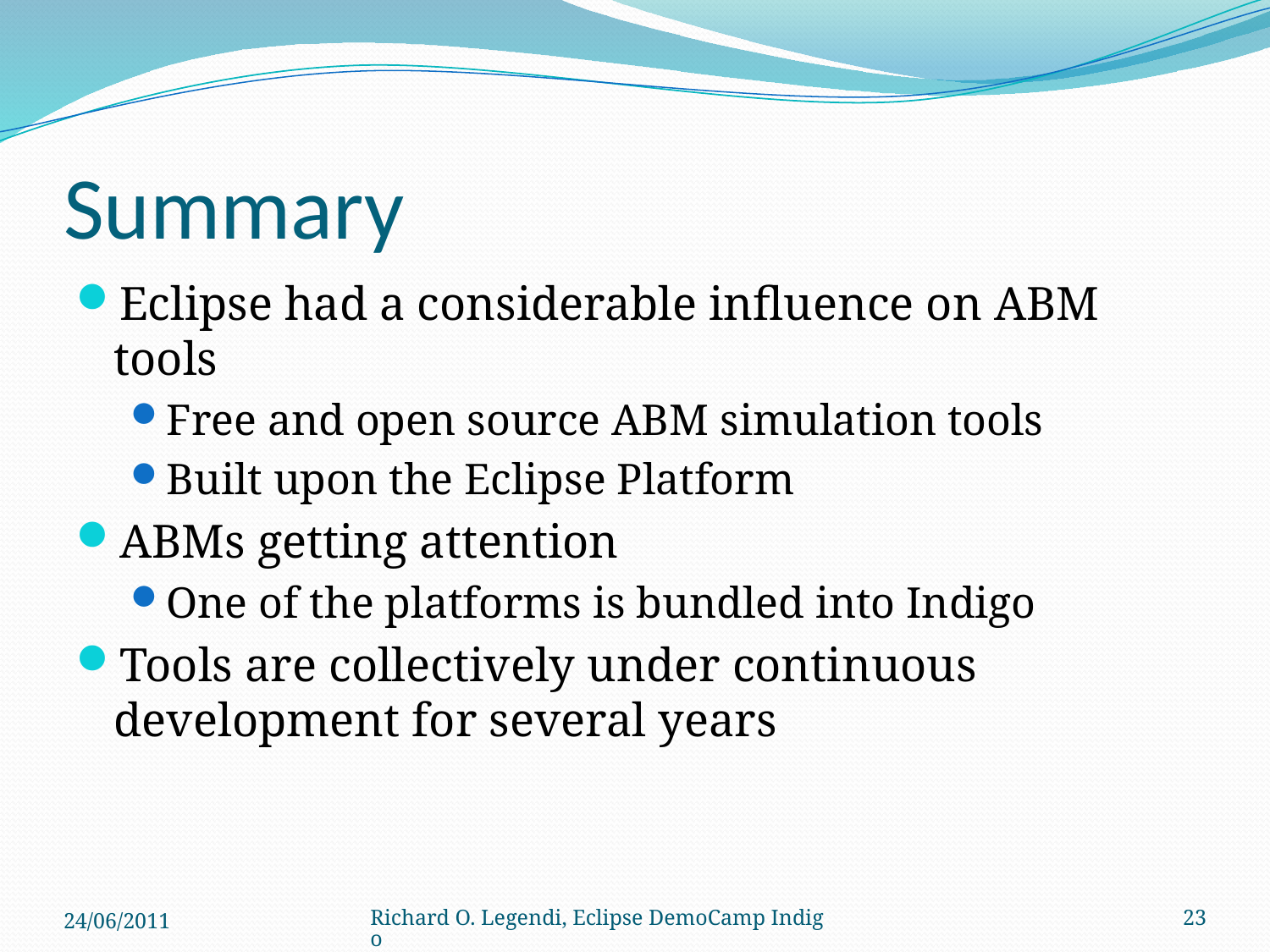

# Summary
Eclipse had a considerable influence on ABM tools
Free and open source ABM simulation tools
Built upon the Eclipse Platform
ABMs getting attention
One of the platforms is bundled into Indigo
Tools are collectively under continuous development for several years
24/06/2011
Richard O. Legendi, Eclipse DemoCamp Indigo
23